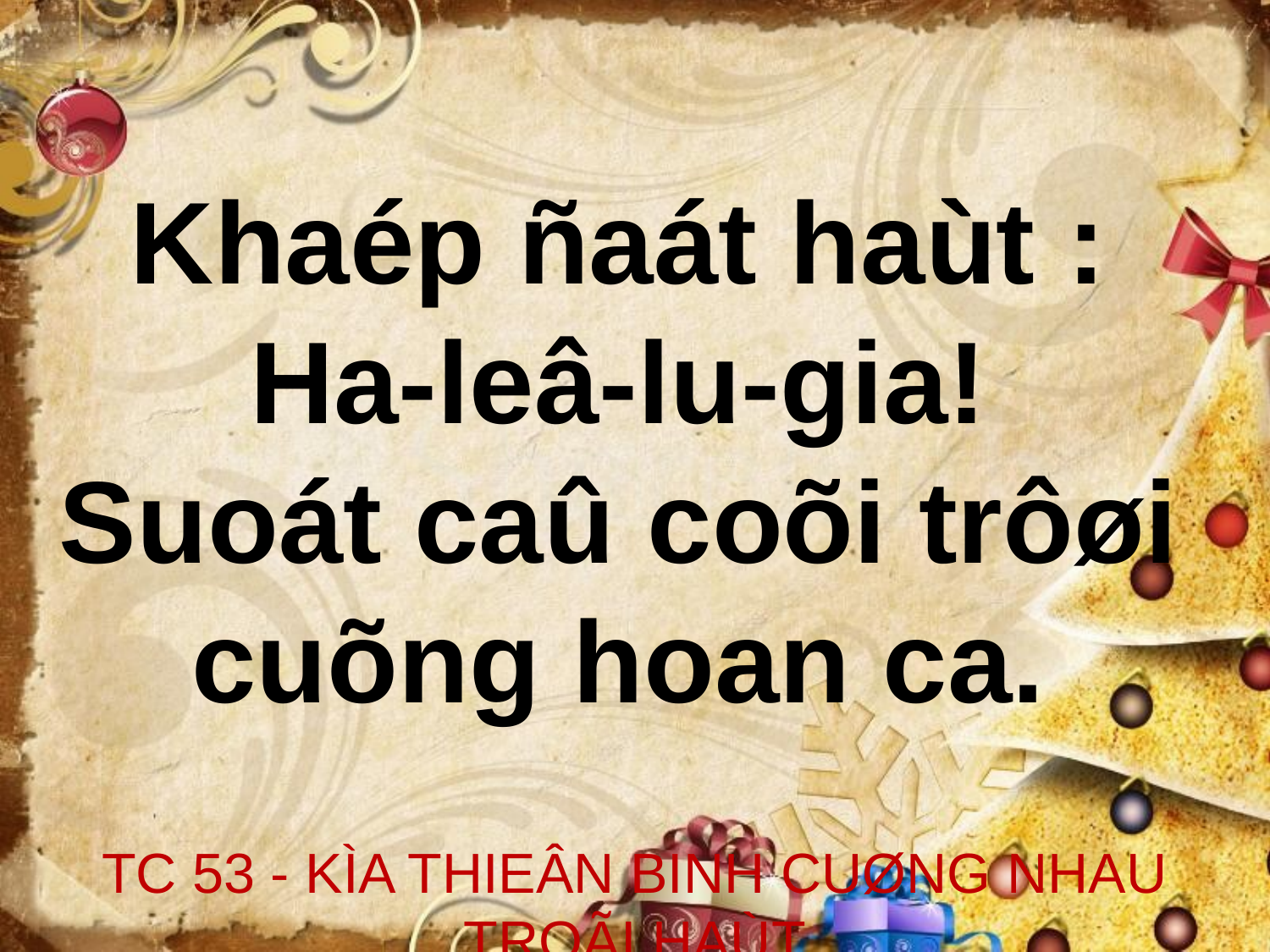

Khaép ñaát haùt :
Ha-leâ-lu-gia!
Suoát caû coõi trôøi
cuõng hoan ca.
TC 53 - KÌA THIEÂN BINH CUØNG NHAU TROÃI HAÙT